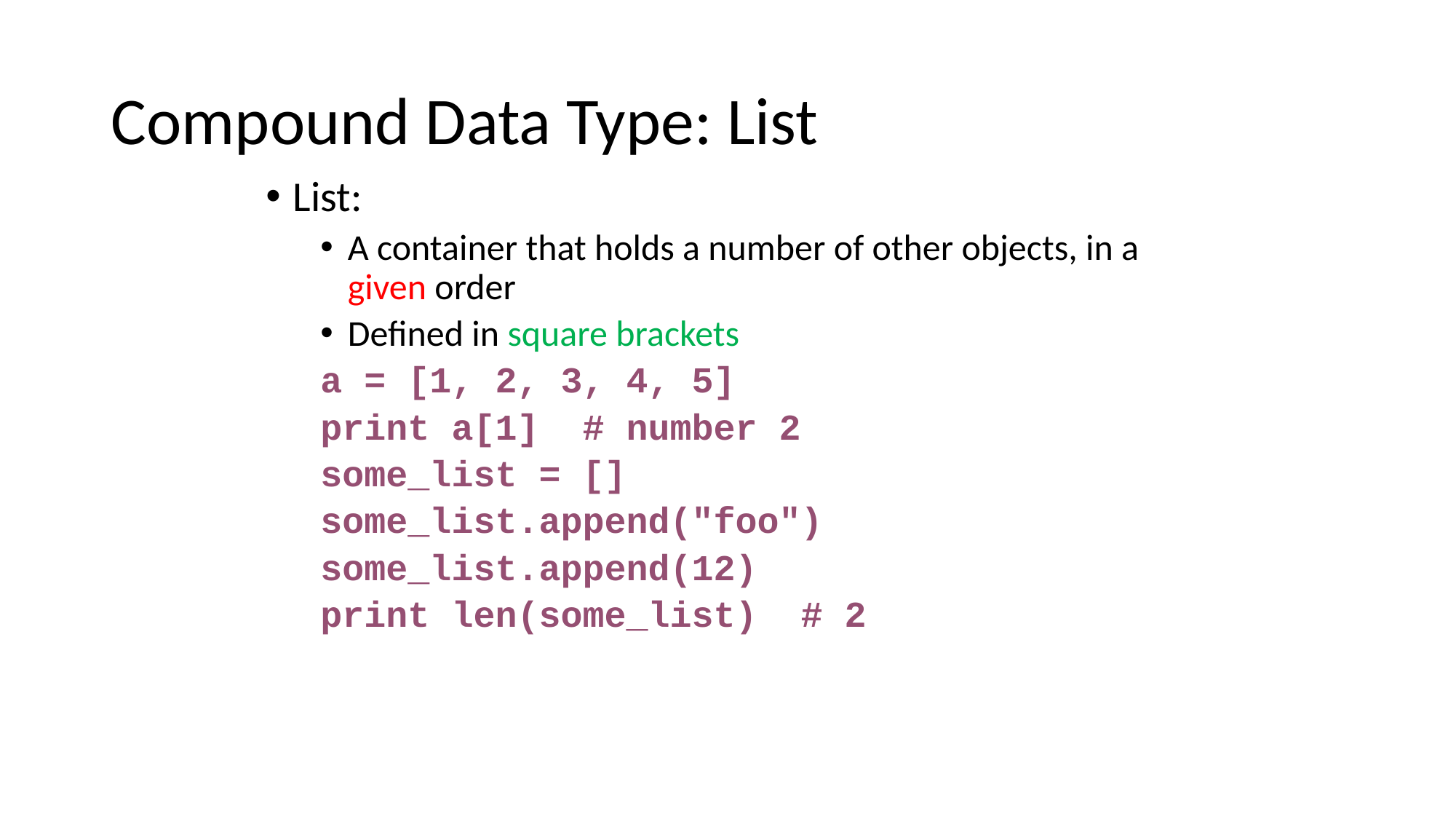

# Compound Data Type: List
List:
A container that holds a number of other objects, in a given order
Defined in square brackets
a = [1, 2, 3, 4, 5]
print a[1]  # number 2
some_list = []
some_list.append("foo")
some_list.append(12)
print len(some_list)  # 2